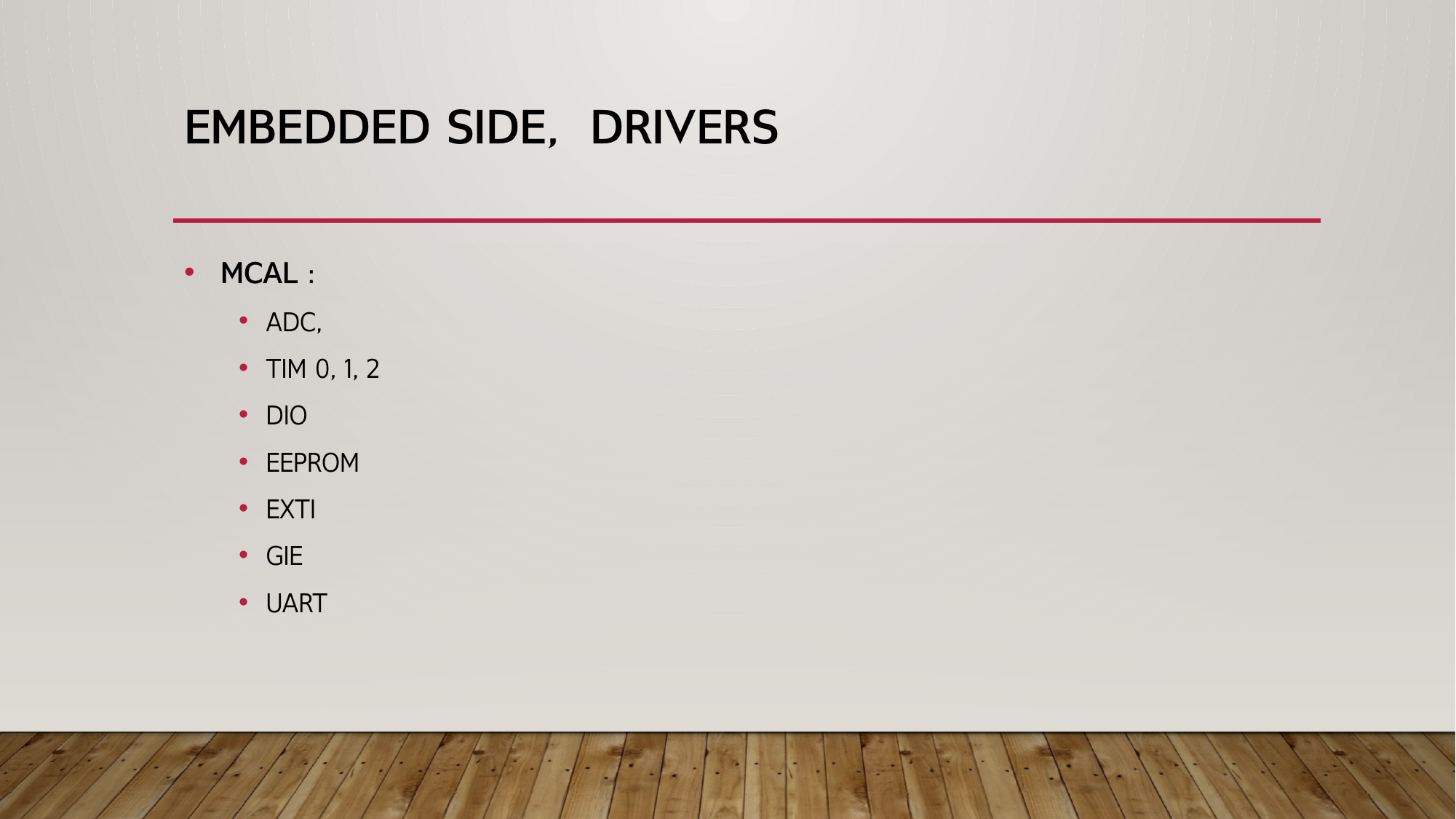

# Embedded side,  Drivers
 MCAL :
ADC,
TIM 0, 1, 2
DIO
EEPROM
EXTI
GIE
UART